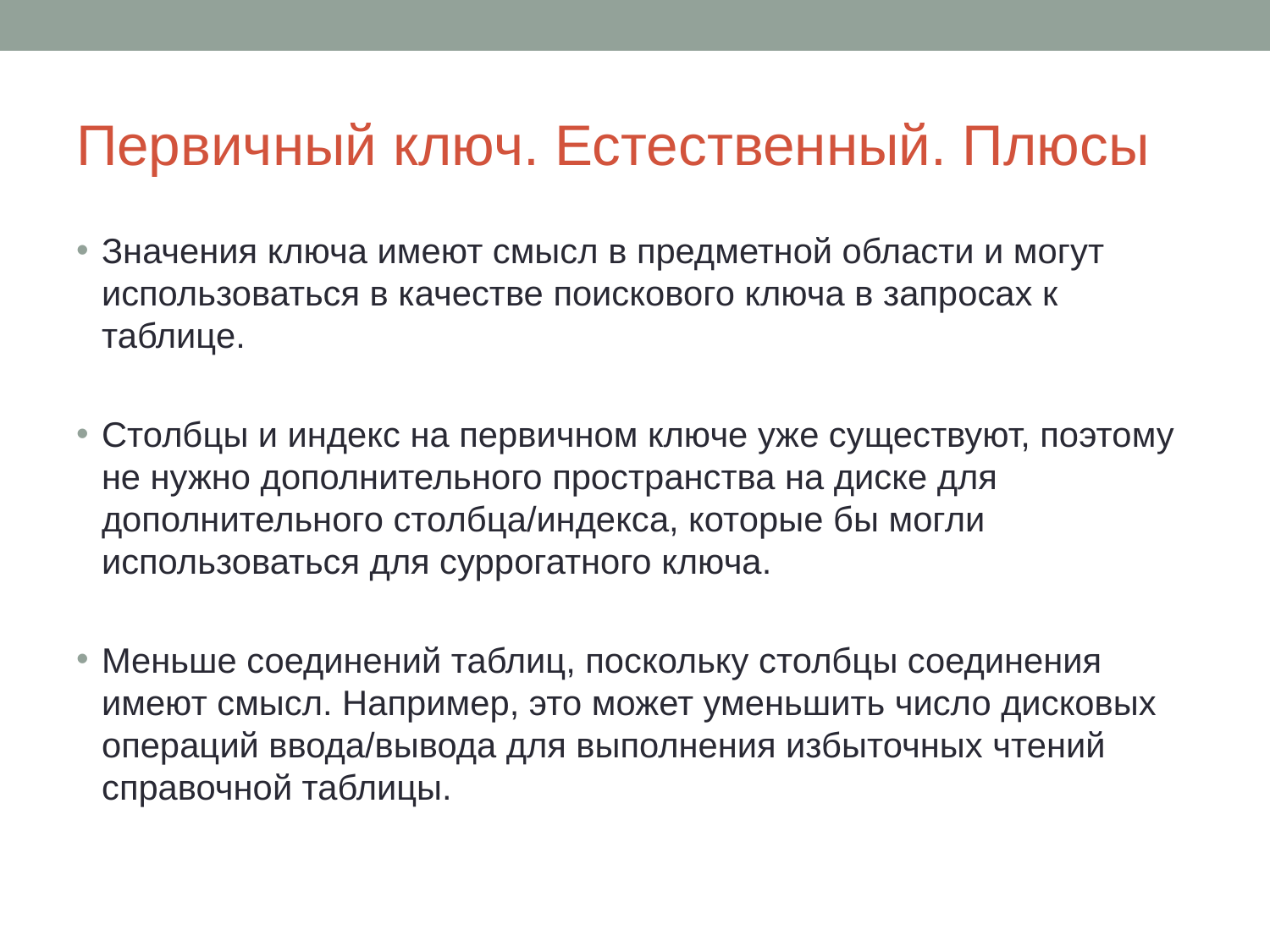

# Первичный ключ. Естественный. Плюсы
Значения ключа имеют смысл в предметной области и могут использоваться в качестве поискового ключа в запросах к таблице.

Столбцы и индекс на первичном ключе уже существуют, поэтому не нужно дополнительного пространства на диске для дополнительного столбца/индекса, которые бы могли использоваться для суррогатного ключа.

Меньше соединений таблиц, поскольку столбцы соединения имеют смысл. Например, это может уменьшить число дисковых операций ввода/вывода для выполнения избыточных чтений справочной таблицы.